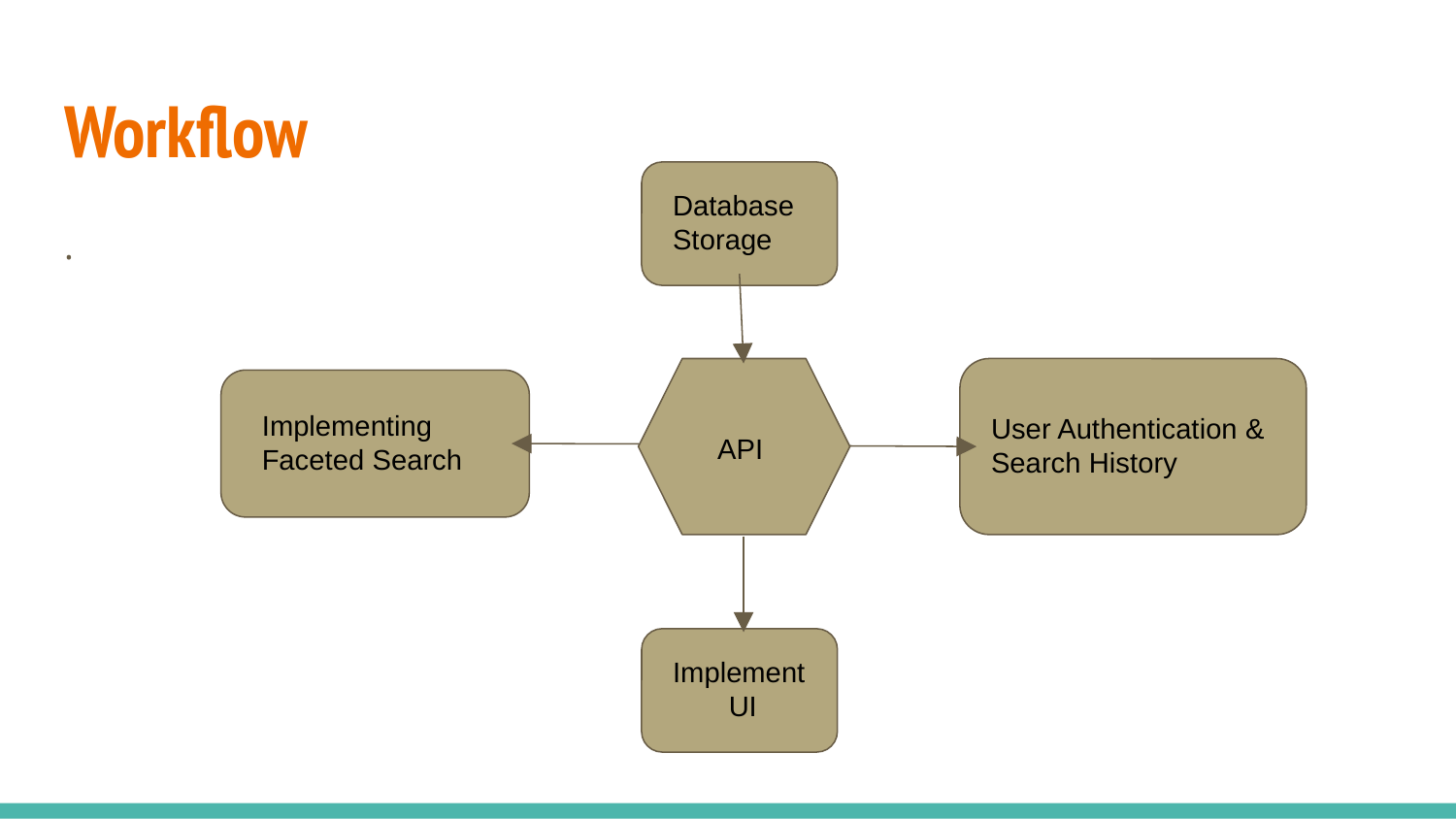

# Workflow

Database
Storage

.

Implementing
Faceted Search

User Authentication & Search History

API

Implement
       UI